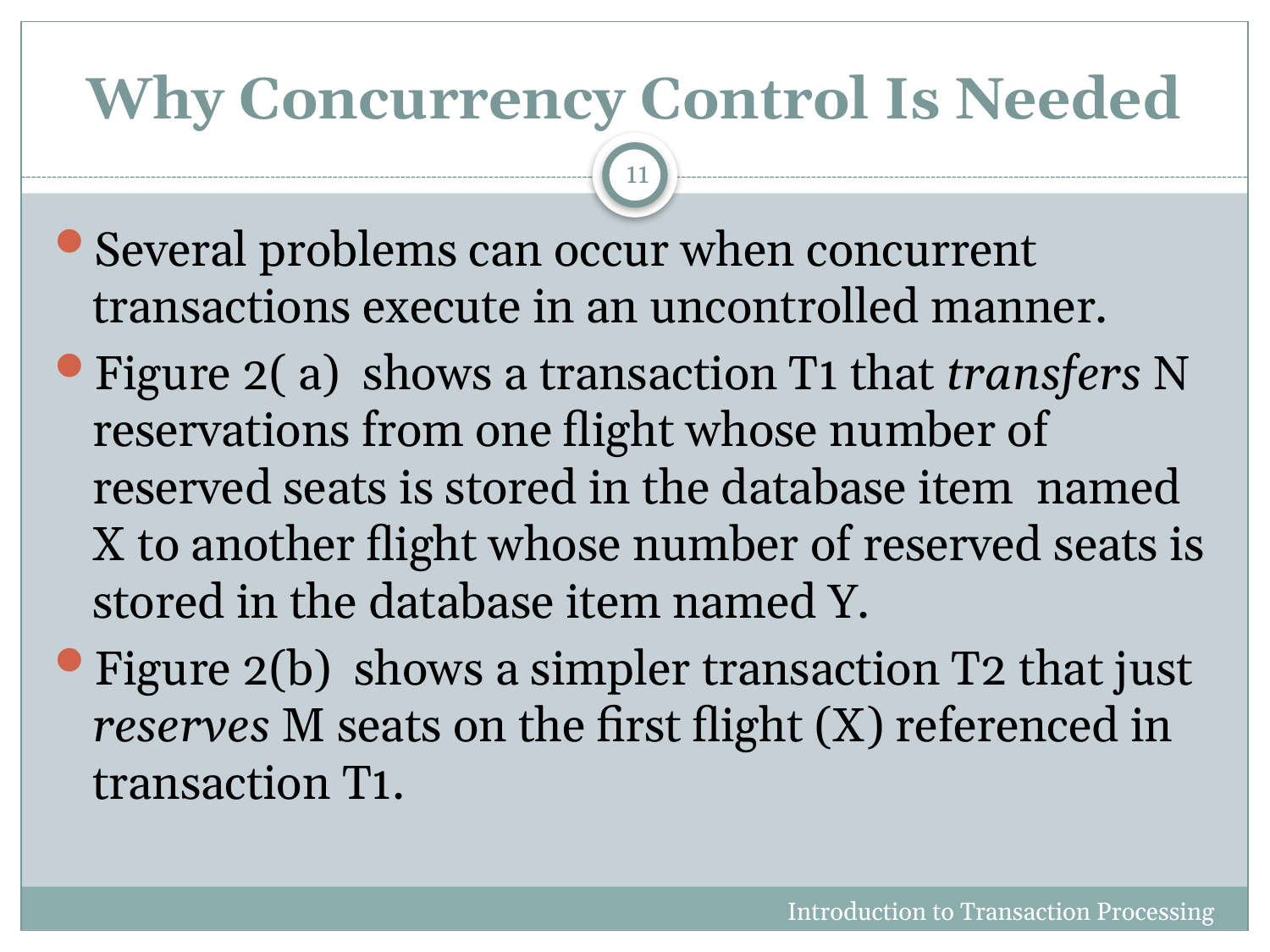

# Why Concurrency Control Is Needed
11
Several problems can occur when concurrent transactions execute in an uncontrolled manner.
Figure 2( a)  shows a transaction T1 that transfers N reservations from one flight whose number of reserved seats is stored in the database item  named X to another flight whose number of reserved seats is stored in the database item named Y.
Figure 2(b)  shows a simpler transaction T2 that just reserves M seats on the first flight (X) referenced in transaction T1.

Introduction to Transaction Processing